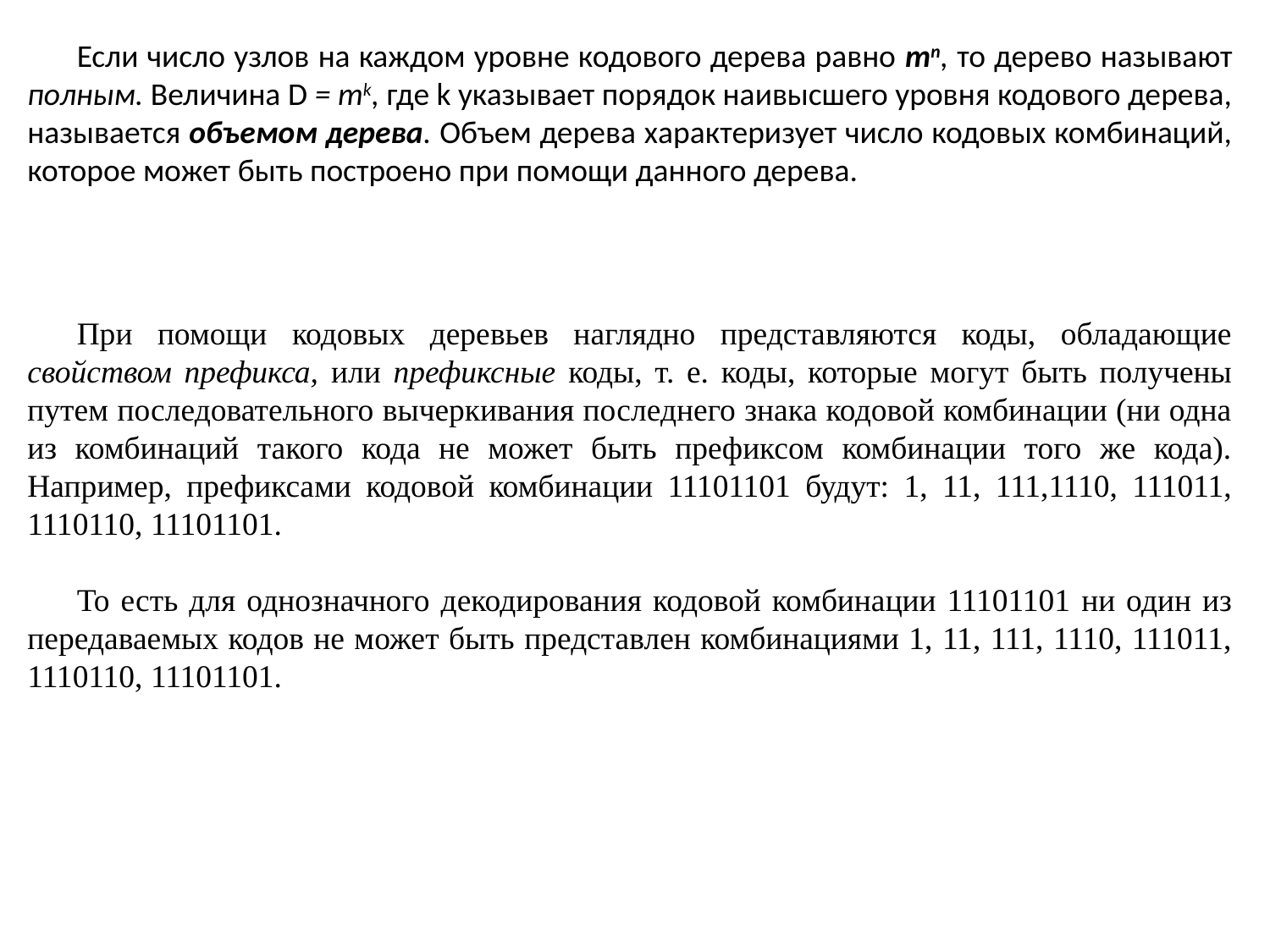

Если число узлов на каждом уровне кодового дерева равно mn, то дерево называют полным. Величина D = mk, где k указывает порядок наивысшего уровня кодового дерева, называется объемом дерева. Объем дерева характеризует число кодовых комбинаций, которое может быть построено при помощи данного дерева.
При помощи кодовых деревьев наглядно представляются коды, обладающие свойством префикса, или префиксные коды, т. е. коды, которые могут быть получены путем последовательного вычеркивания последнего знака кодовой комбинации (ни одна из комбинаций такого кода не может быть префиксом комбинации того же кода). Например, префиксами кодовой комбинации 11101101 будут: 1, 11, 111,1110, 111011, 1110110, 11101101.

То есть для однозначного декодирования кодовой комбинации 11101101 ни один из передаваемых кодов не может быть представлен комбинациями 1, 11, 111, 1110, 111011, 1110110, 11101101.